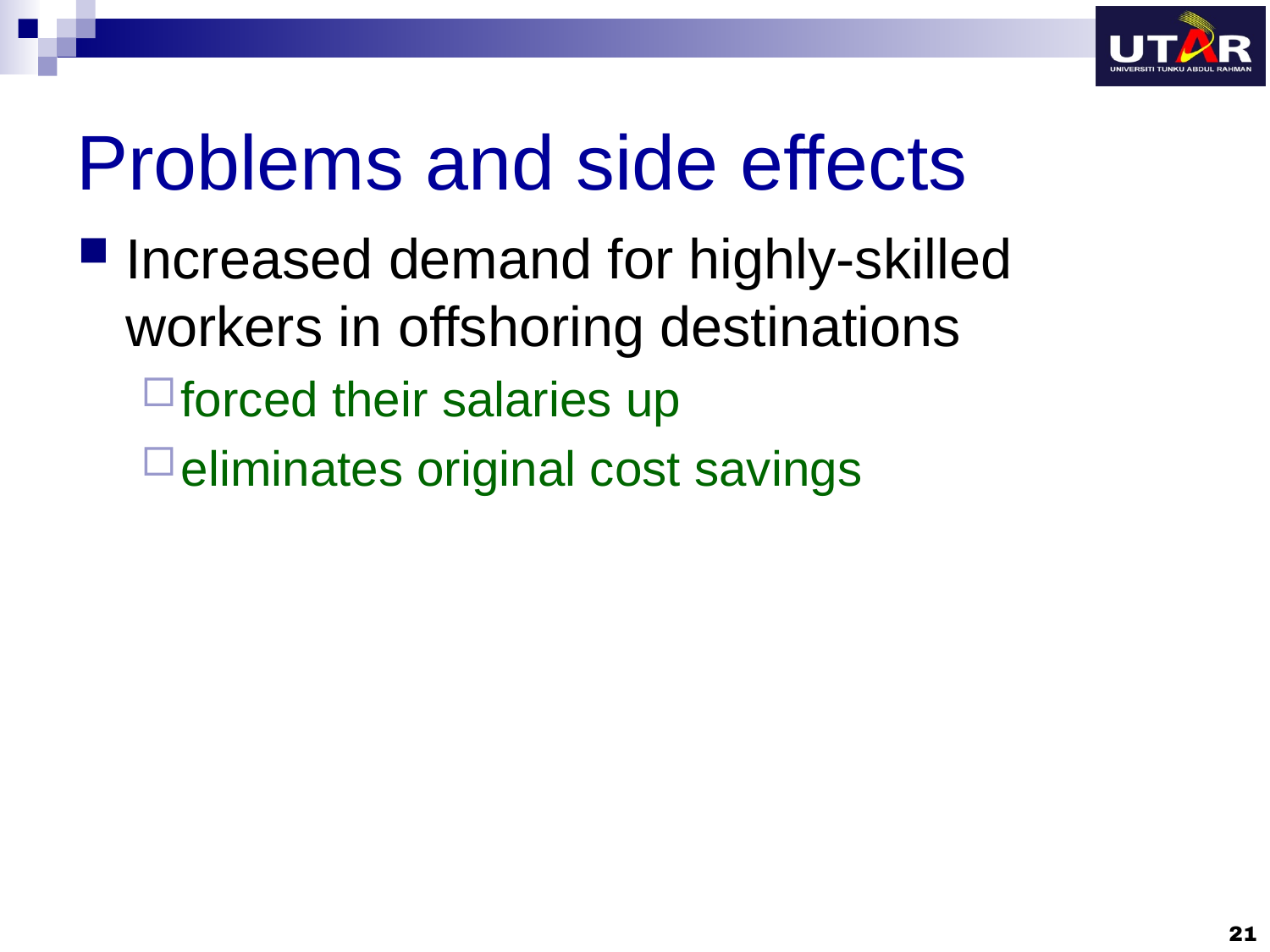

# Problems and side effects
Increased demand for highly-skilled workers in offshoring destinations
forced their salaries up
eliminates original cost savings
21